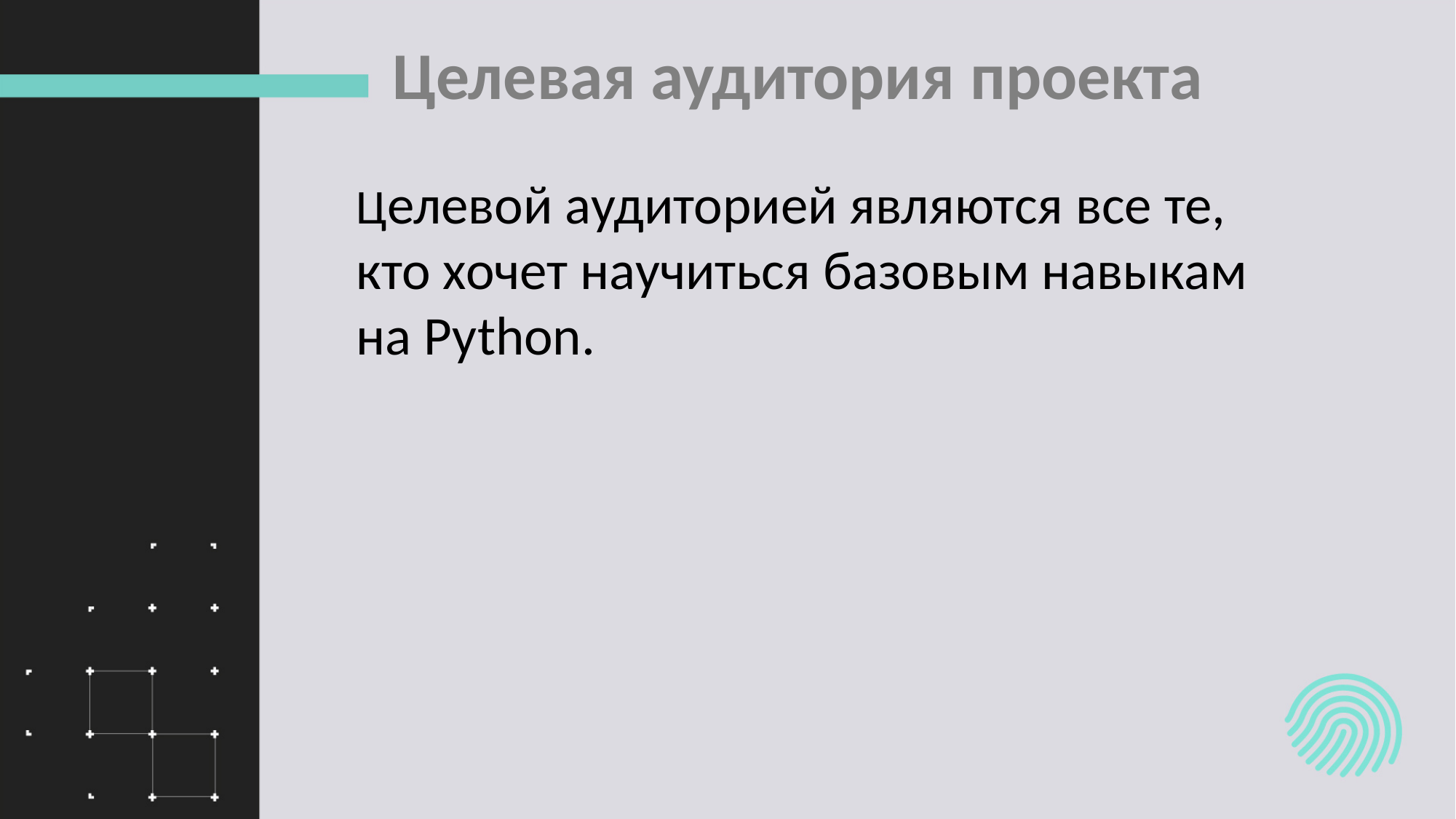

# Целевая аудитория проекта
Целевой аудиторией являются все те, кто хочет научиться базовым навыкам на Python.